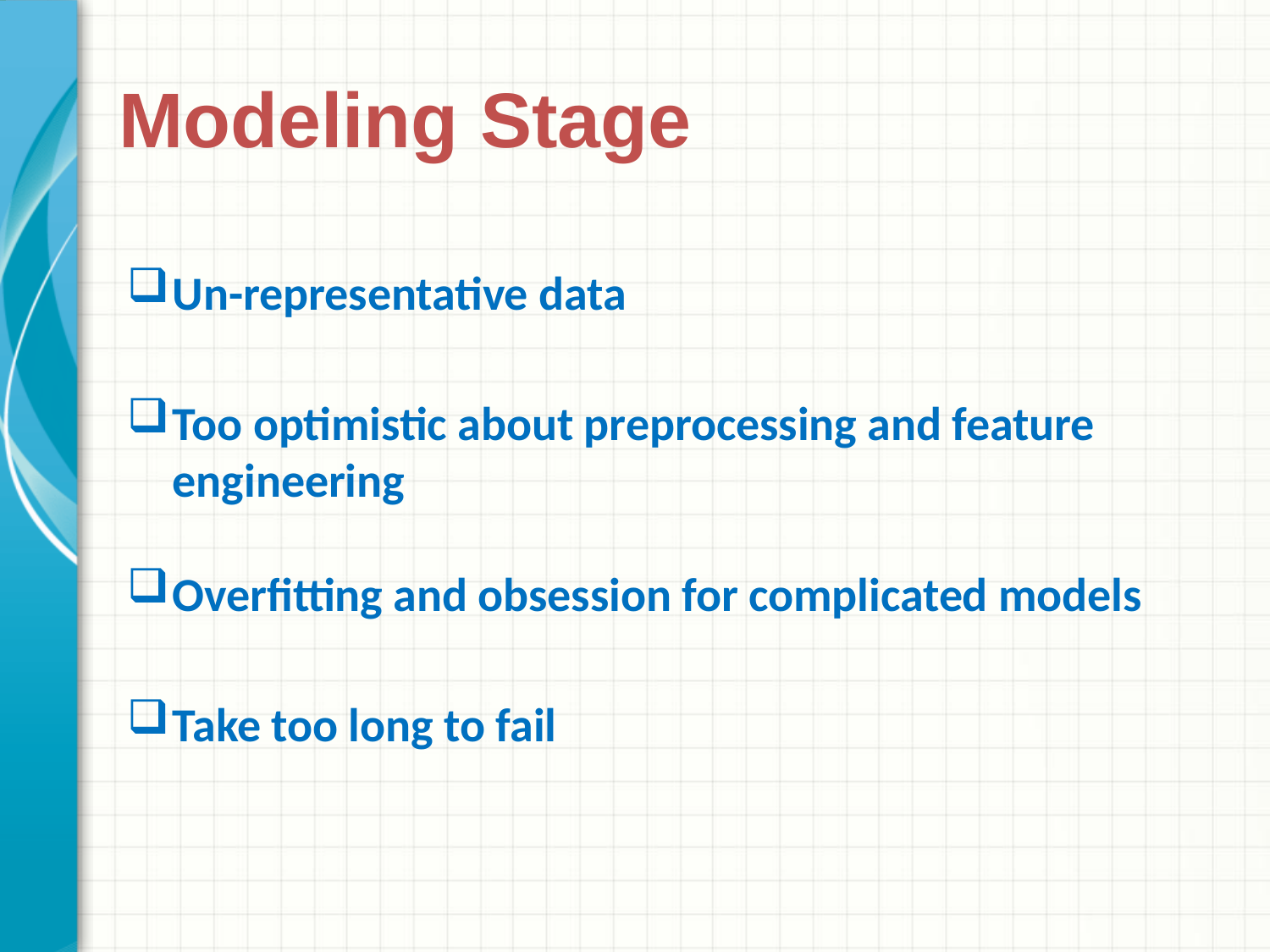

# Modeling Stage
Un-representative data

Too optimistic about preprocessing and feature engineering

Overfitting and obsession for complicated models

Take too long to fail